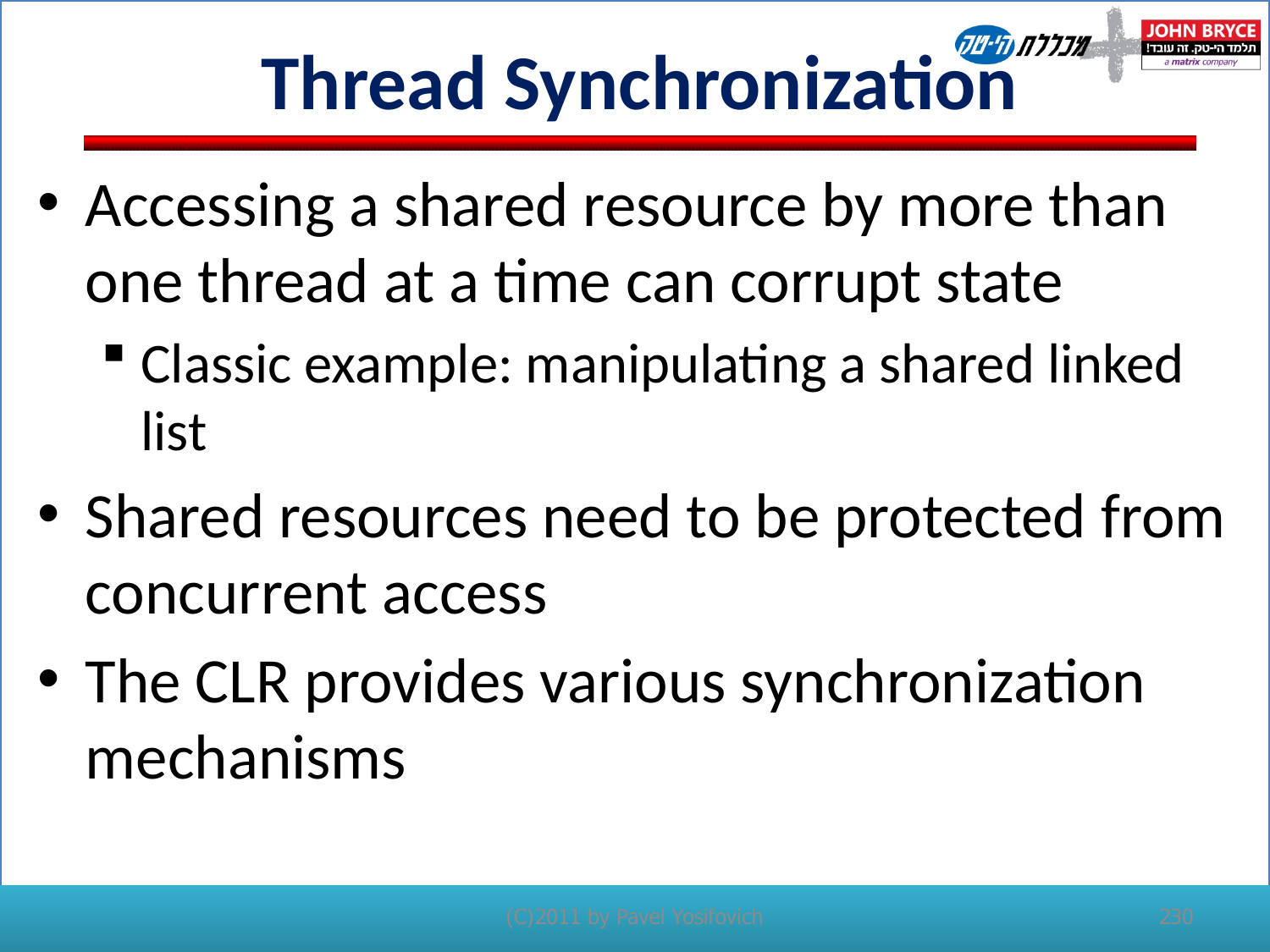

# Thread Synchronization
Accessing a shared resource by more than one thread at a time can corrupt state
Classic example: manipulating a shared linked list
Shared resources need to be protected from concurrent access
The CLR provides various synchronization mechanisms
230
(C)2011 by Pavel Yosifovich